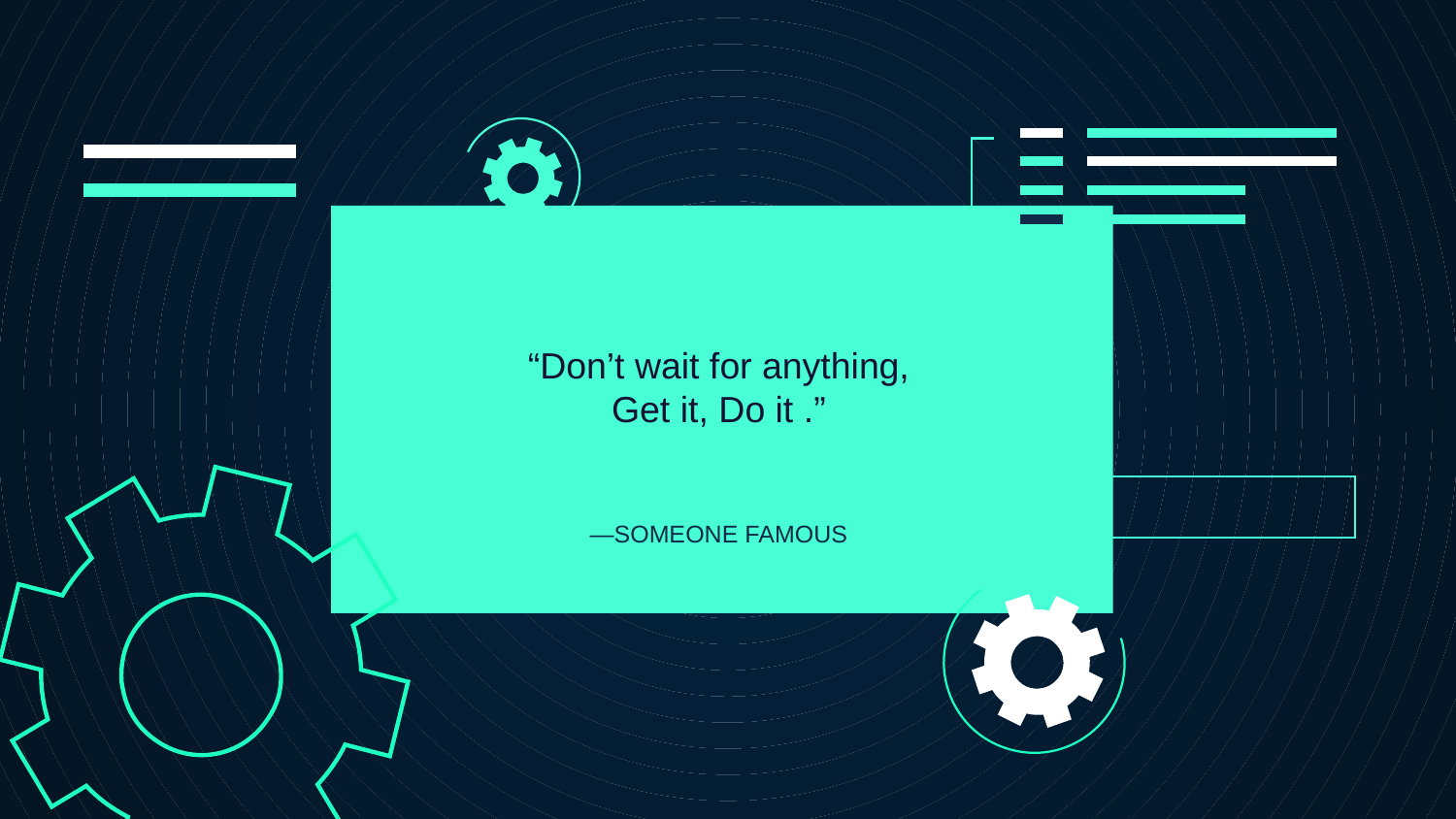

# —SOMEONE FAMOUS
“Don’t wait for anything,
Get it, Do it .”